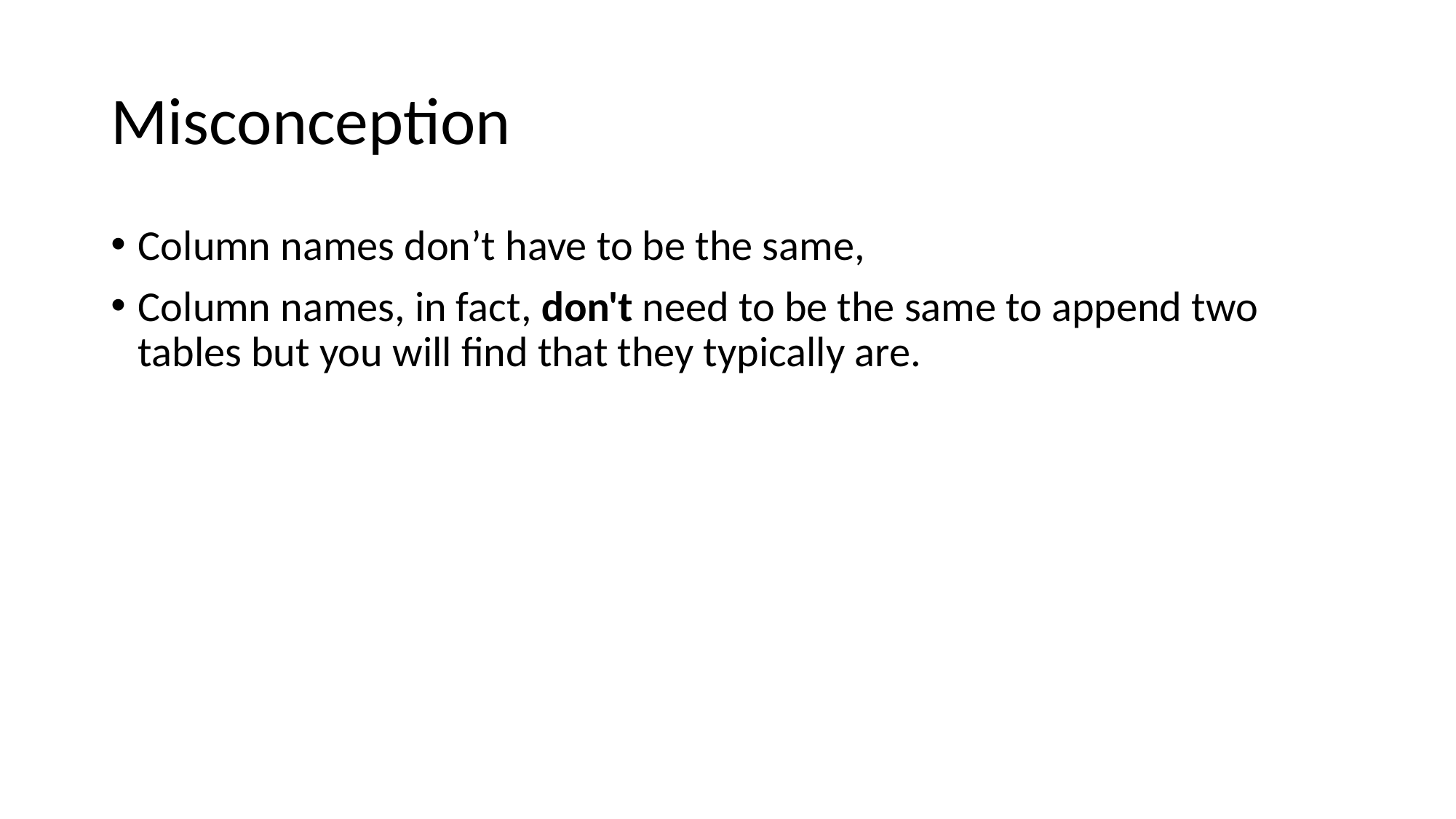

# Misconception
Column names don’t have to be the same,
Column names, in fact, don't need to be the same to append two tables but you will find that they typically are.